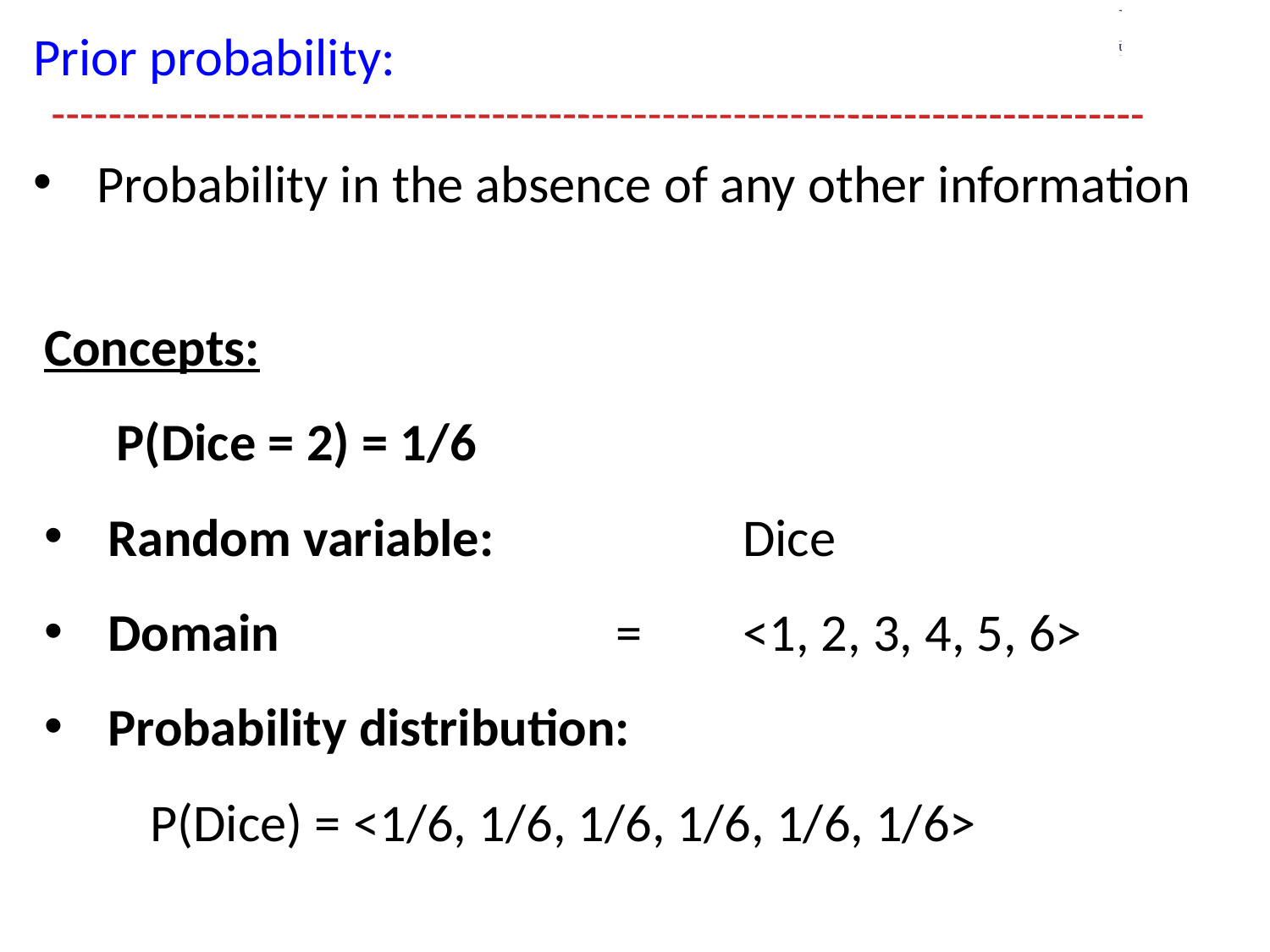

Prior probability:

Probability in the absence of any other information
Concepts:
      P(Dice = 2) = 1/6
Random variable:		Dice
Domain 			=	<1, 2, 3, 4, 5, 6>
Probability distribution:
	P(Dice) = <1/6, 1/6, 1/6, 1/6, 1/6, 1/6>